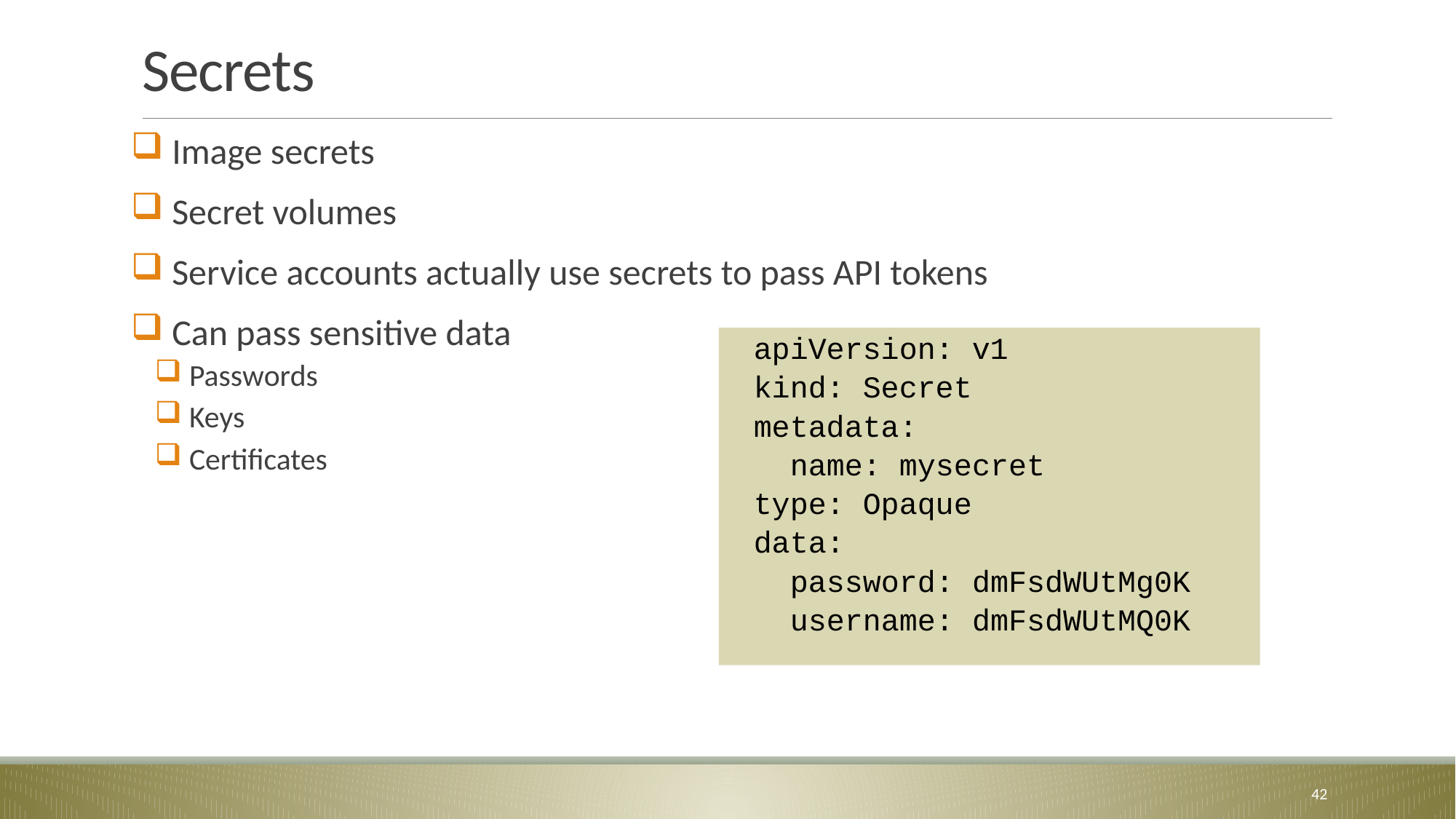

# Secrets
 Image secrets
 Secret volumes
 Service accounts actually use secrets to pass API tokens
 Can pass sensitive data
 Passwords
 Keys
 Certificates
apiVersion: v1
kind: Secret
metadata:
  name: mysecret
type: Opaque
data:
  password: dmFsdWUtMg0K
  username: dmFsdWUtMQ0K

42